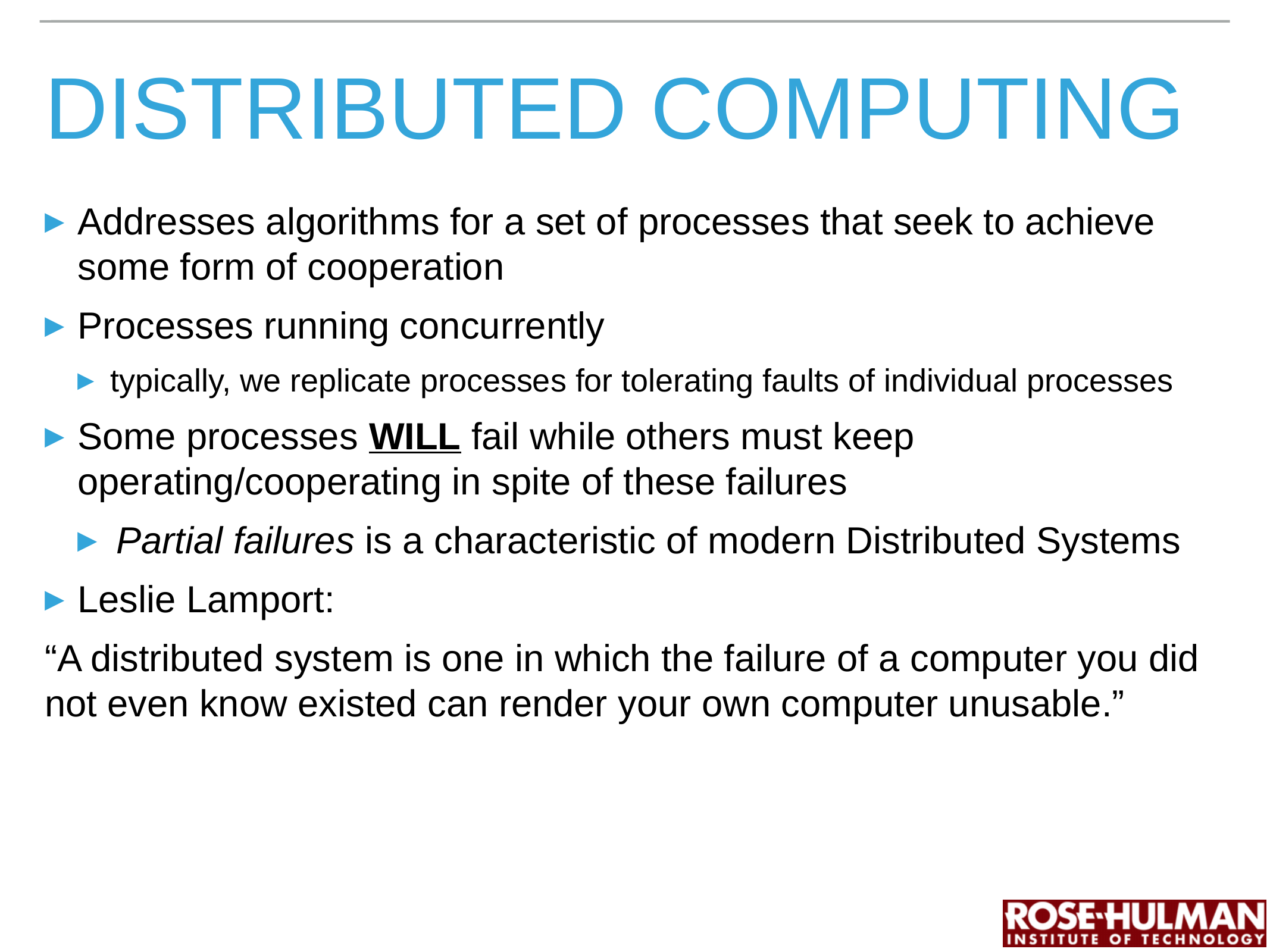

# Distributed Computing
Addresses algorithms for a set of processes that seek to achieve some form of cooperation
Processes running concurrently
typically, we replicate processes for tolerating faults of individual processes
Some processes WILL fail while others must keep operating/cooperating in spite of these failures
Partial failures is a characteristic of modern Distributed Systems
Leslie Lamport:
“A distributed system is one in which the failure of a computer you did not even know existed can render your own computer unusable.”
2